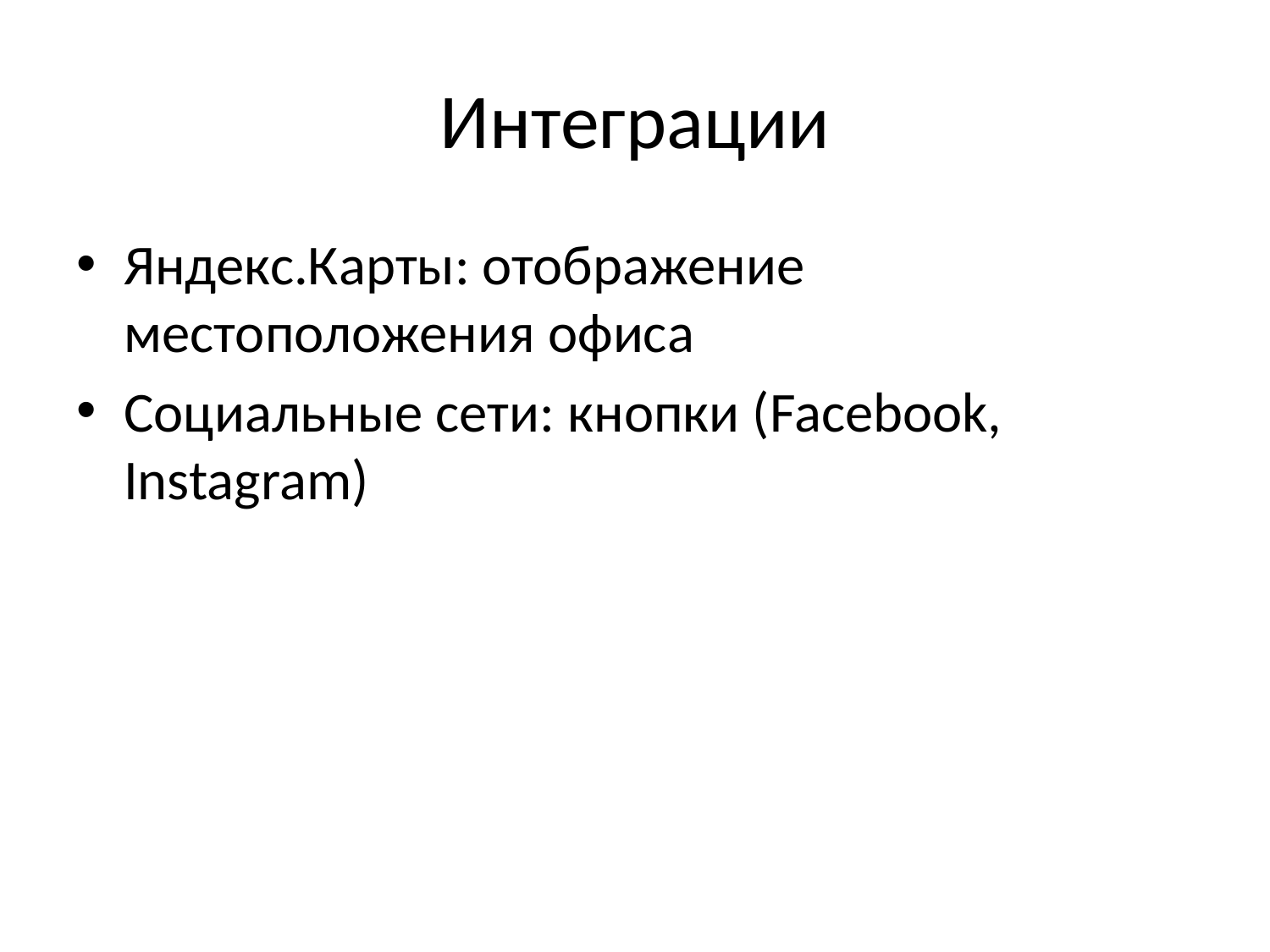

# Интеграции
Яндекс.Карты: отображение местоположения офиса
Социальные сети: кнопки (Facebook, Instagram)